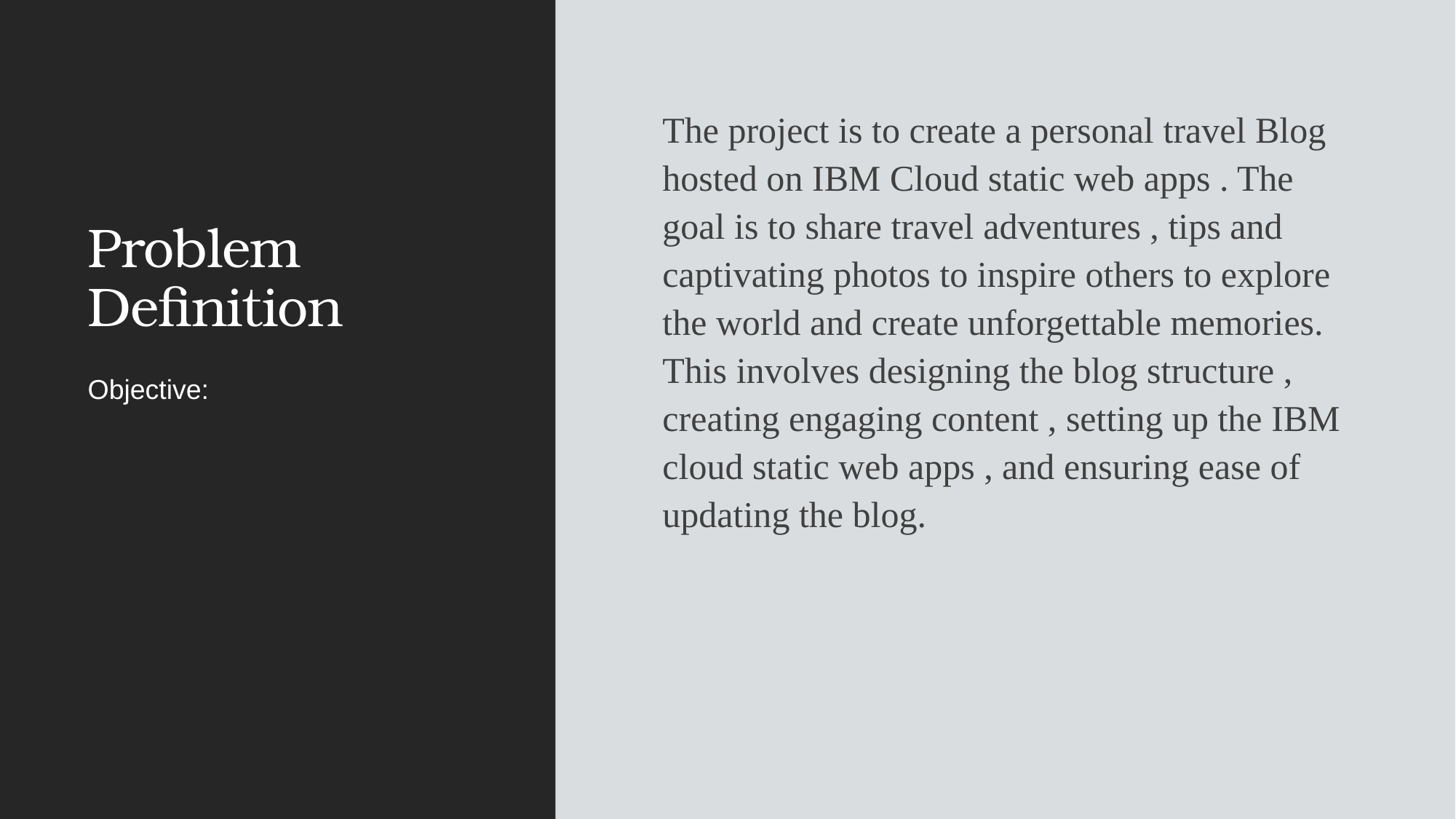

# Problem Definition
The project is to create a personal travel Blog hosted on IBM Cloud static web apps . The goal is to share travel adventures , tips and captivating photos to inspire others to explore the world and create unforgettable memories. This involves designing the blog structure , creating engaging content , setting up the IBM cloud static web apps , and ensuring ease of updating the blog.
Objective: